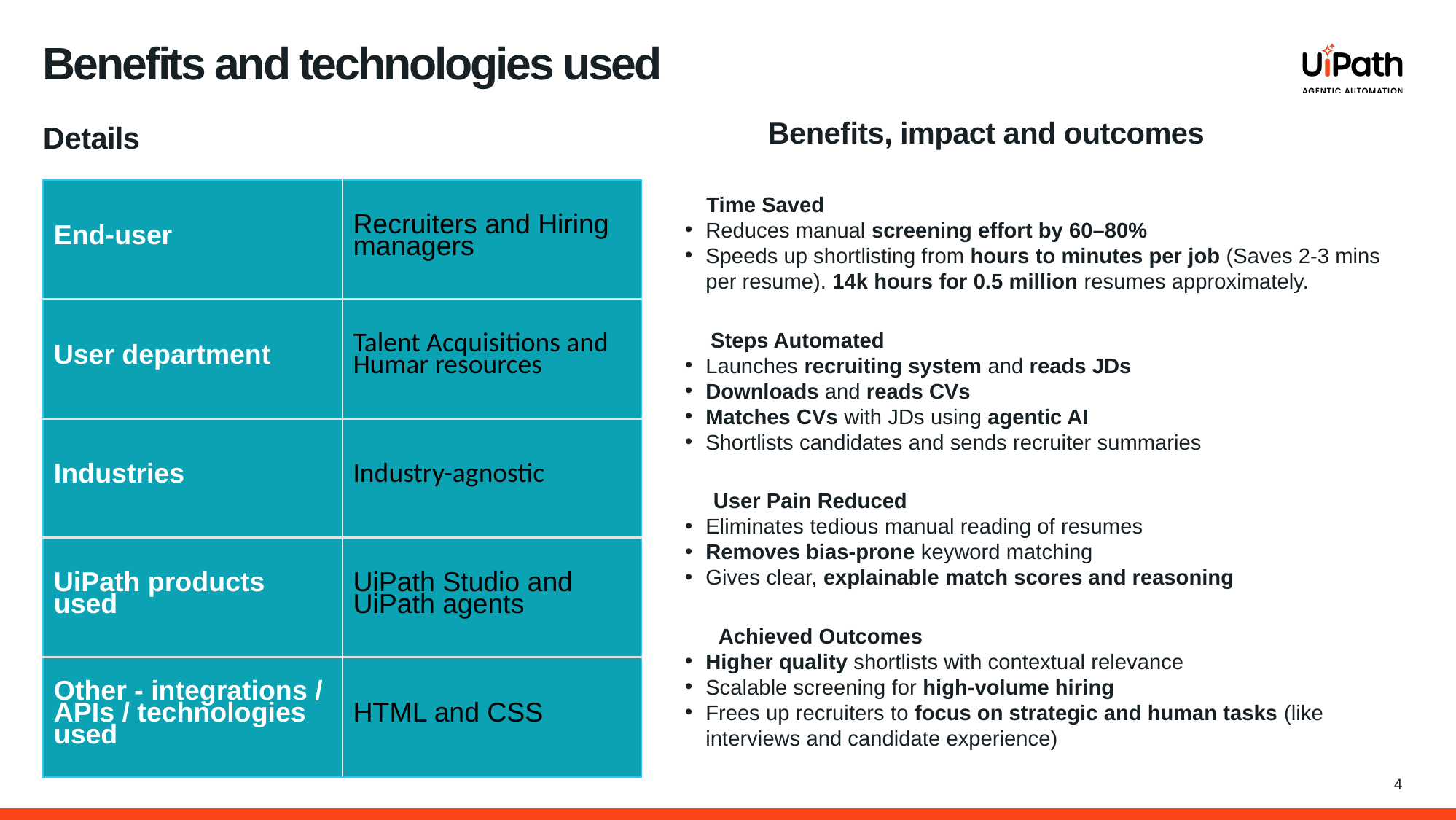

# Benefits and technologies used
Benefits, impact and outcomes
Details

⏱️Time Saved
Reduces manual screening effort by 60–80%
Speeds up shortlisting from hours to minutes per job (Saves 2-3 mins per resume). 14k hours for 0.5 million resumes approximately.

🤖 Steps Automated
Launches recruiting system and reads JDs
Downloads and reads CVs
Matches CVs with JDs using agentic AI
Shortlists candidates and sends recruiter summaries

 💡User Pain Reduced
Eliminates tedious manual reading of resumes
Removes bias-prone keyword matching
Gives clear, explainable match scores and reasoning

 📈 Achieved Outcomes
Higher quality shortlists with contextual relevance
Scalable screening for high-volume hiring
Frees up recruiters to focus on strategic and human tasks (like interviews and candidate experience)

| End-user​ | Recruiters and Hiring managers |
| --- | --- |
| User department​ | Talent Acquisitions and Humar resources |
| Industries​ | Industry-agnostic |
| UiPath products used​ | UiPath Studio and UiPath agents |
| Other - integrations / APIs / technologies used​ | HTML and CSS |
4